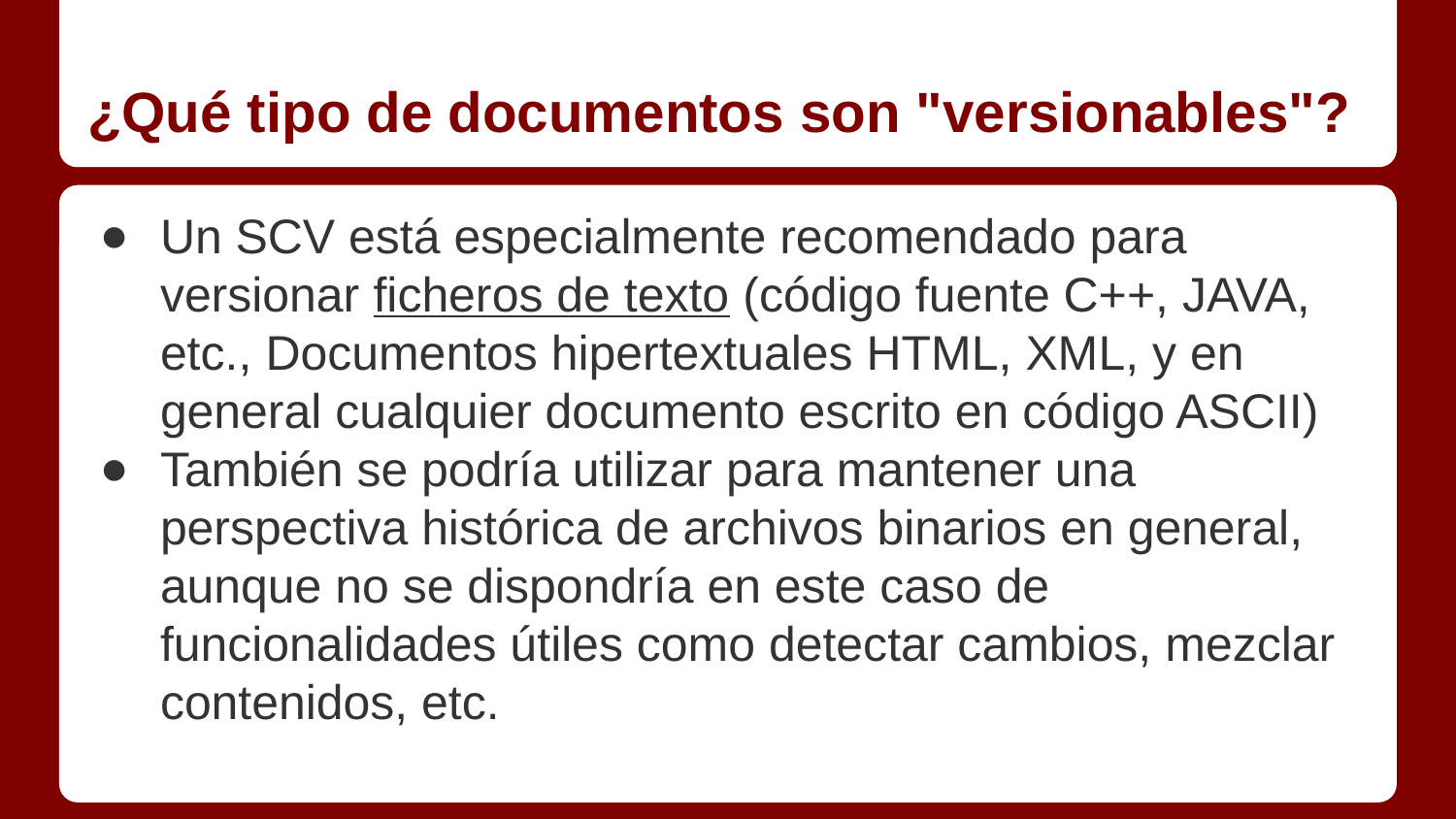

# ¿Qué tipo de documentos son "versionables"?
Un SCV está especialmente recomendado para versionar ficheros de texto (código fuente C++, JAVA, etc., Documentos hipertextuales HTML, XML, y en general cualquier documento escrito en código ASCII)
También se podría utilizar para mantener una perspectiva histórica de archivos binarios en general, aunque no se dispondría en este caso de funcionalidades útiles como detectar cambios, mezclar contenidos, etc.